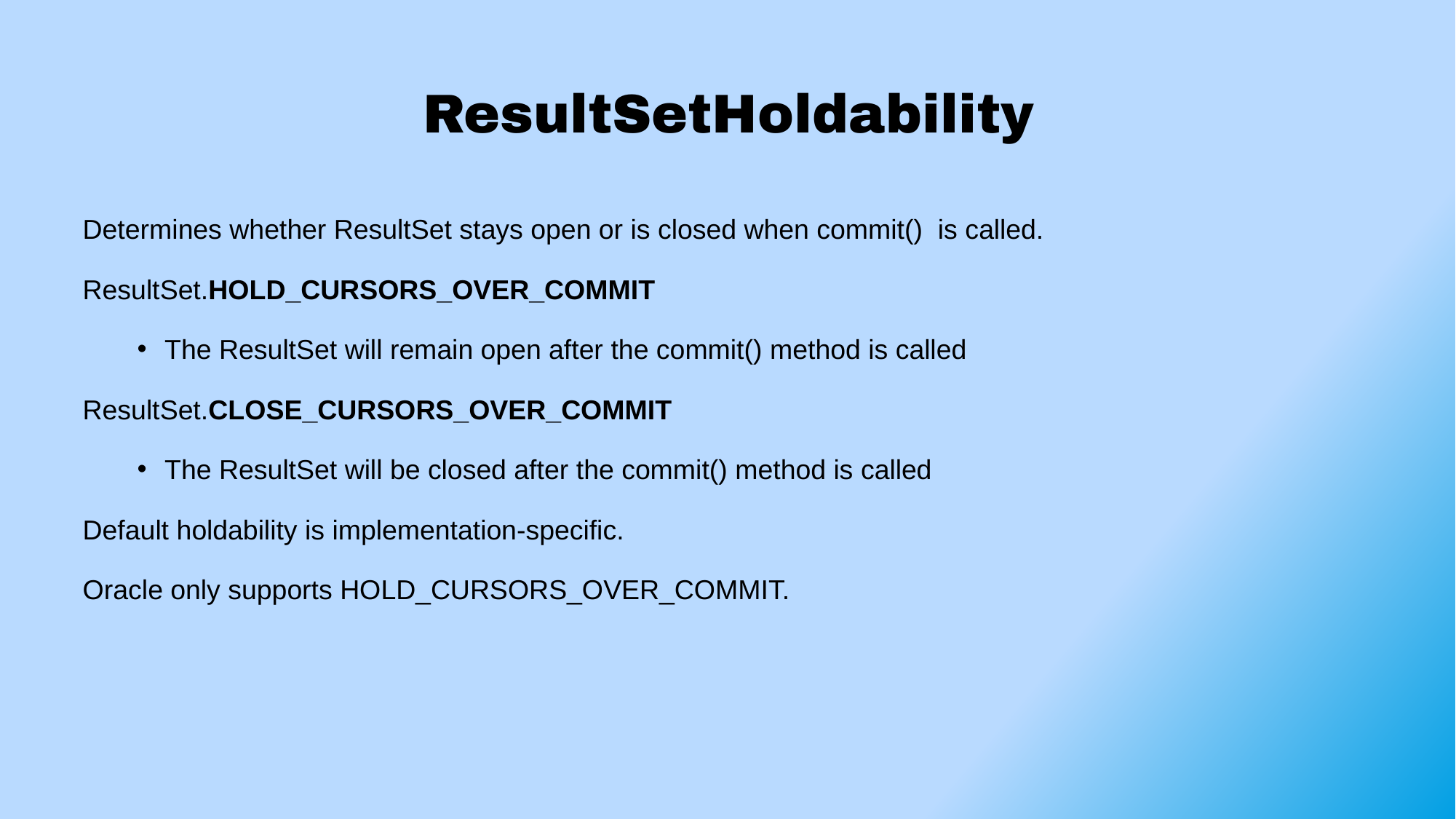

# ResultSetHoldability
Determines whether ResultSet stays open or is closed when commit()  is called.
ResultSet.HOLD_CURSORS_OVER_COMMIT
The ResultSet will remain open after the commit() method is called
ResultSet.CLOSE_CURSORS_OVER_COMMIT
The ResultSet will be closed after the commit() method is called
Default holdability is implementation-specific.
Oracle only supports HOLD_CURSORS_OVER_COMMIT.